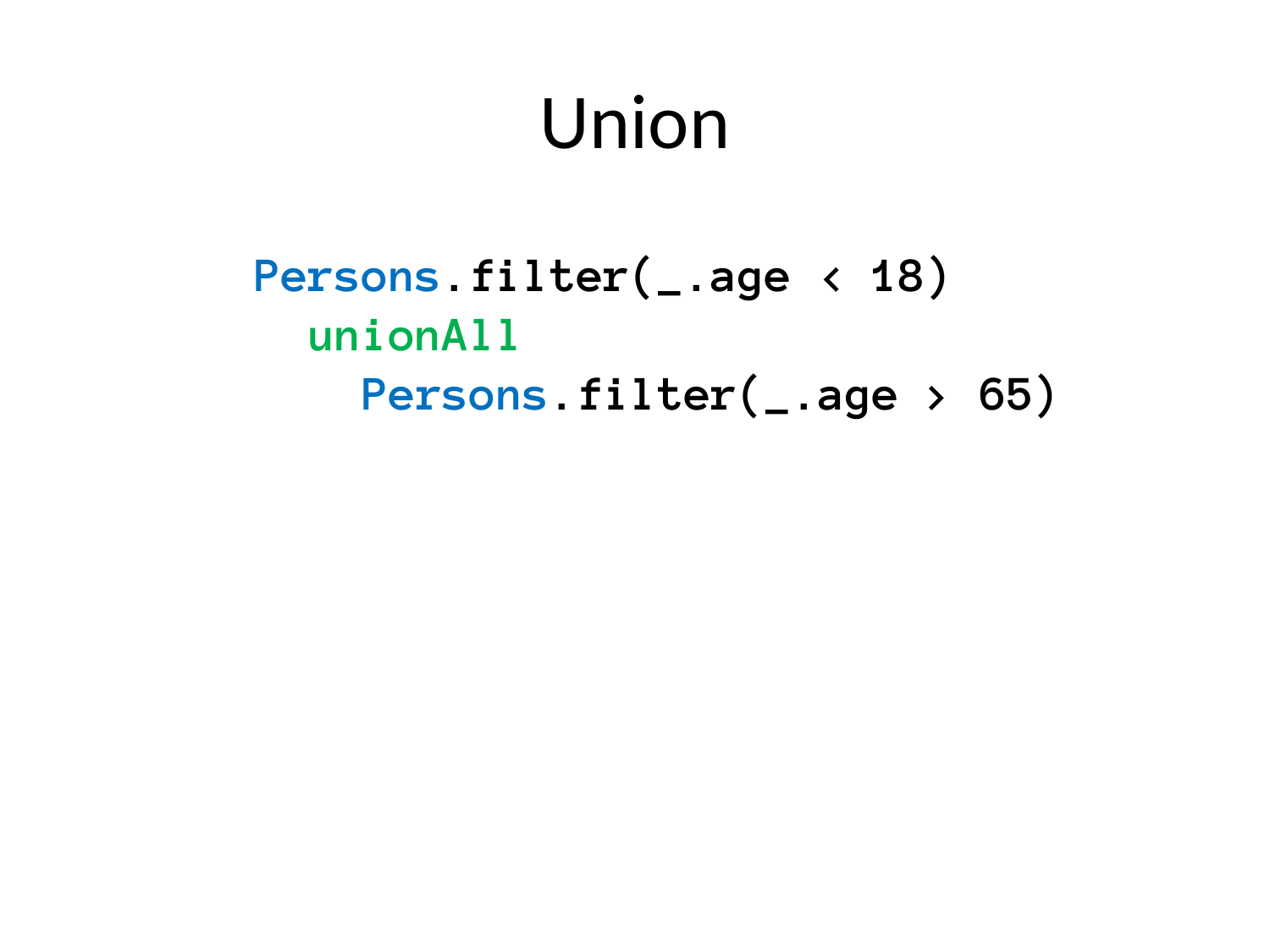

# Union
Persons.filter(_.age < 18)
  unionAll
    Persons.filter(_.age > 65)